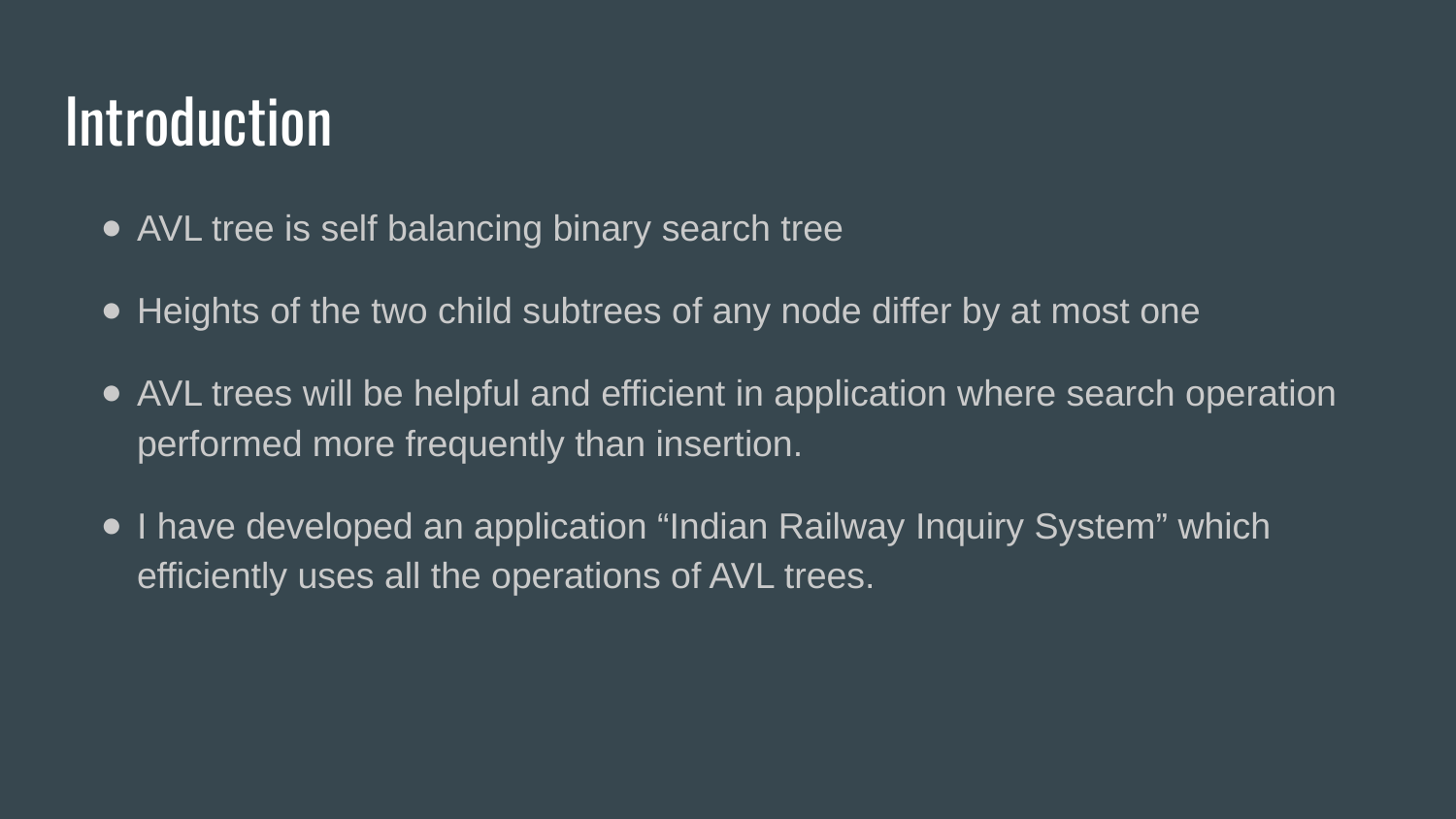

# Introduction
AVL tree is self balancing binary search tree
Heights of the two child subtrees of any node differ by at most one
AVL trees will be helpful and efficient in application where search operation performed more frequently than insertion.
I have developed an application “Indian Railway Inquiry System” which efficiently uses all the operations of AVL trees.